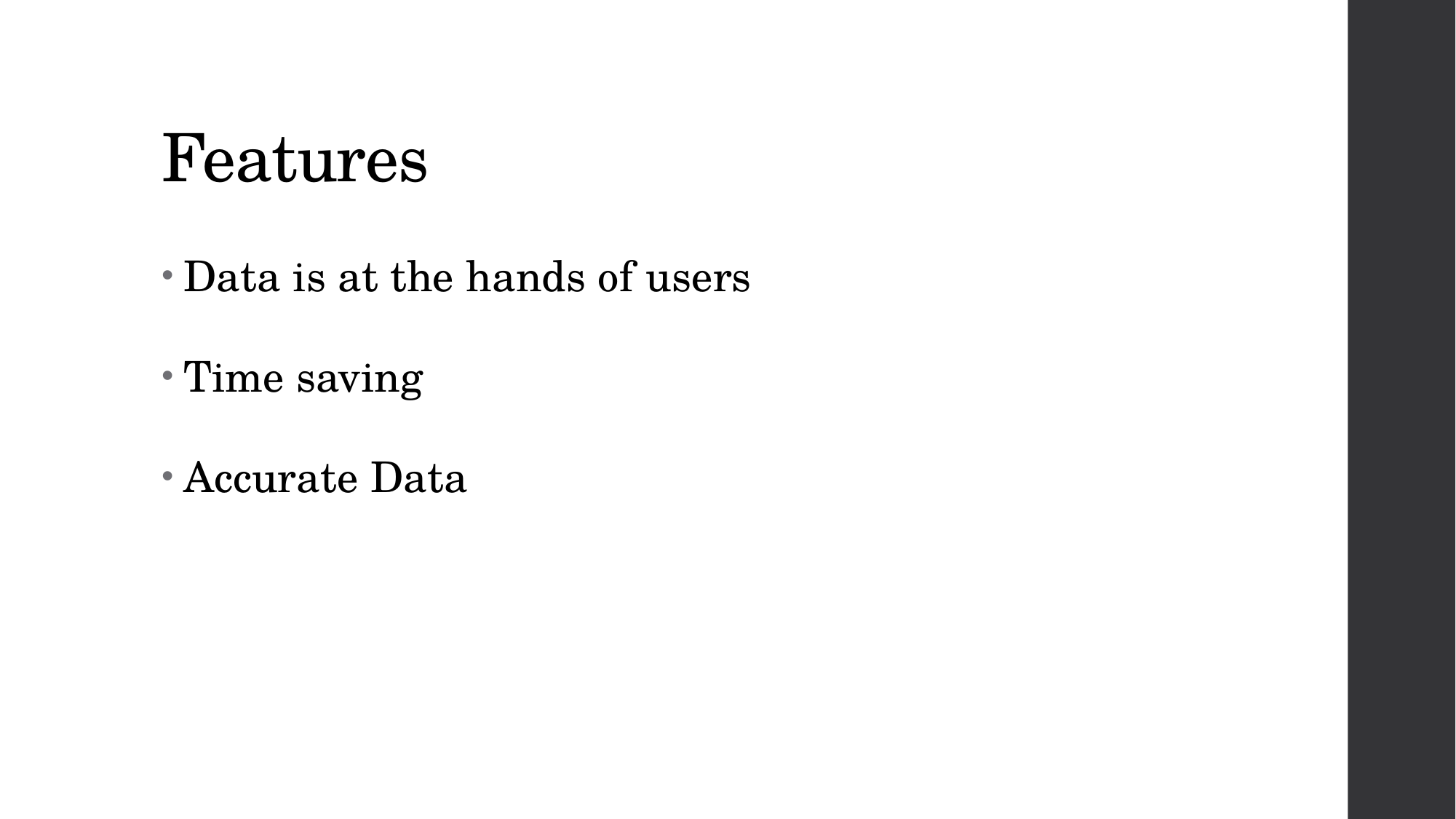

# Features
Data is at the hands of users
Time saving
Accurate Data